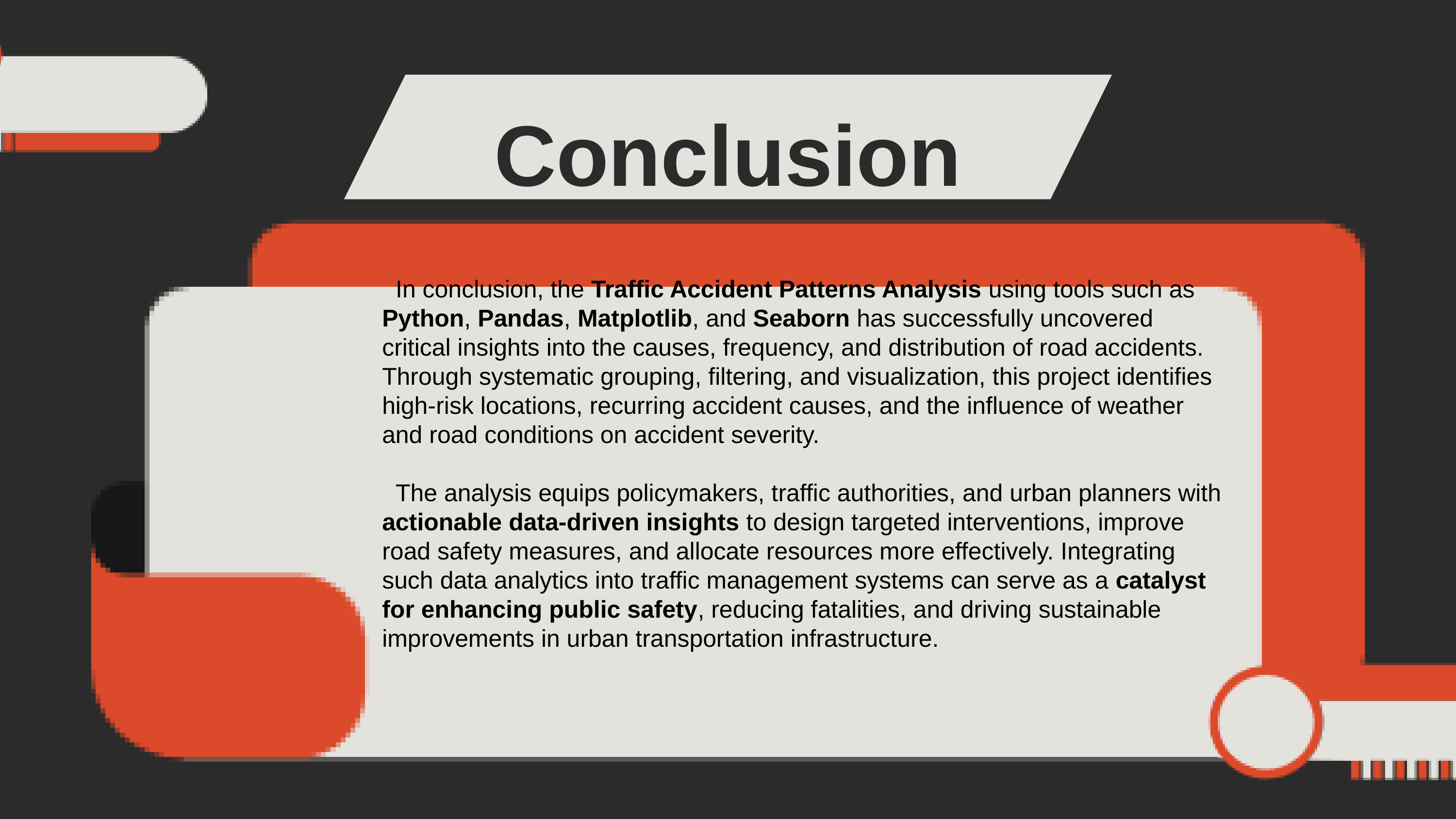

Conclusion

  In conclusion, the Traffic Accident Patterns Analysis using tools such as Python, Pandas, Matplotlib, and Seaborn has successfully uncovered critical insights into the causes, frequency, and distribution of road accidents. Through systematic grouping, filtering, and visualization, this project identifies high-risk locations, recurring accident causes, and the influence of weather and road conditions on accident severity.

  The analysis equips policymakers, traffic authorities, and urban planners with actionable data-driven insights to design targeted interventions, improve road safety measures, and allocate resources more effectively. Integrating such data analytics into traffic management systems can serve as a catalyst for enhancing public safety, reducing fatalities, and driving sustainable improvements in urban transportation infrastructure.